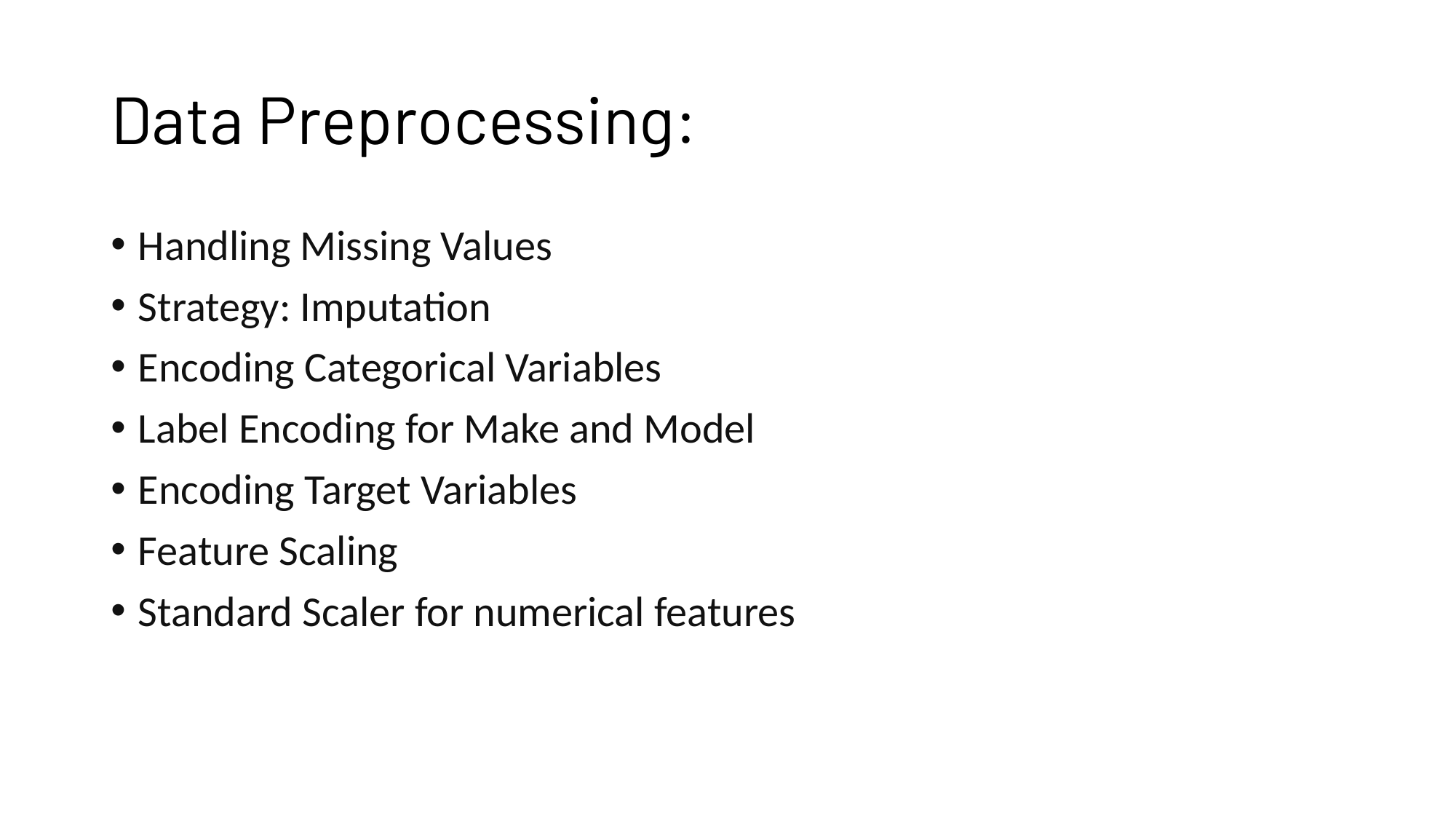

# Data Preprocessing:
Handling Missing Values
Strategy: Imputation
Encoding Categorical Variables
Label Encoding for Make and Model
Encoding Target Variables
Feature Scaling
Standard Scaler for numerical features